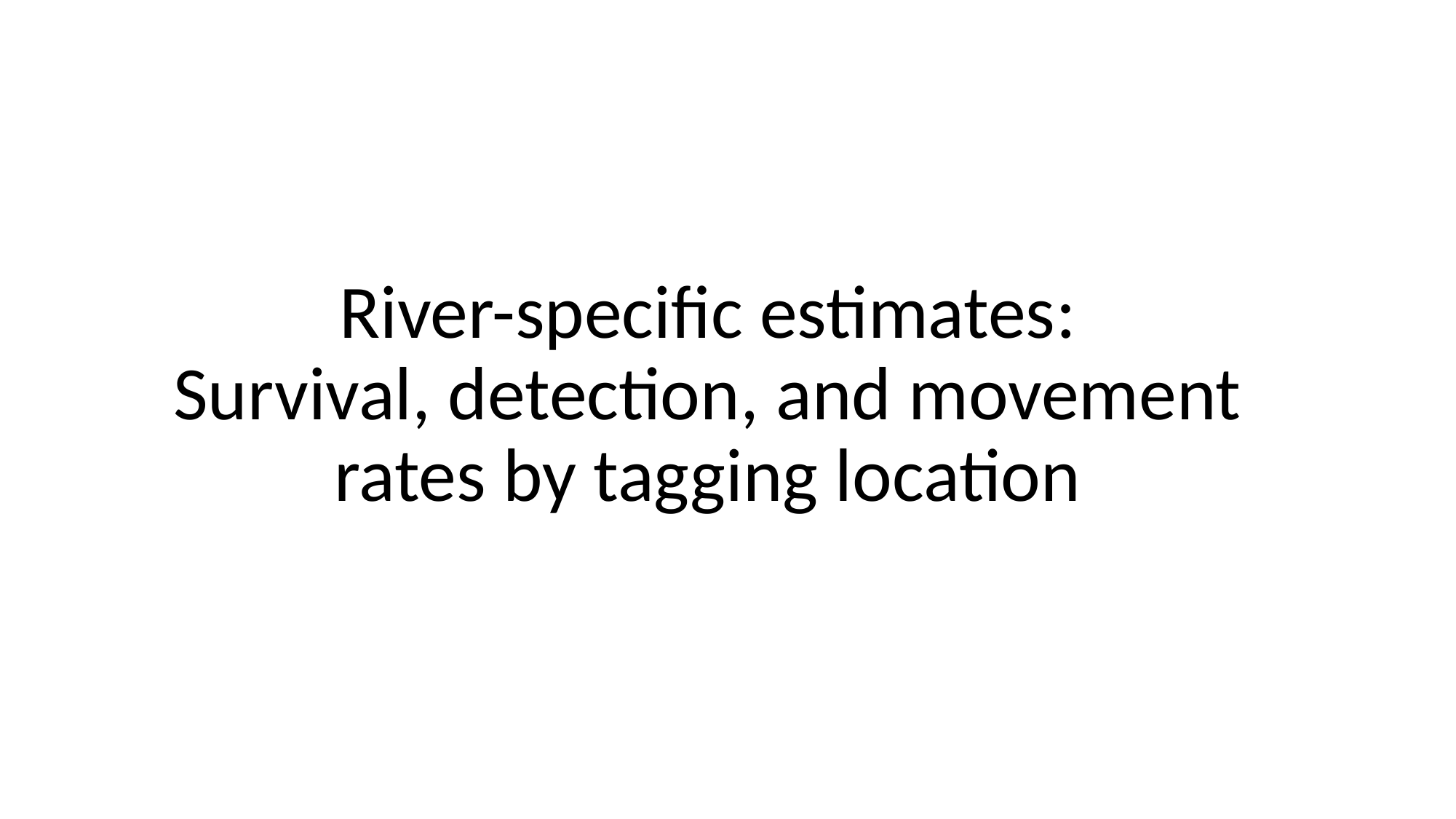

# River-specific estimates: Survival, detection, and movement rates by tagging location